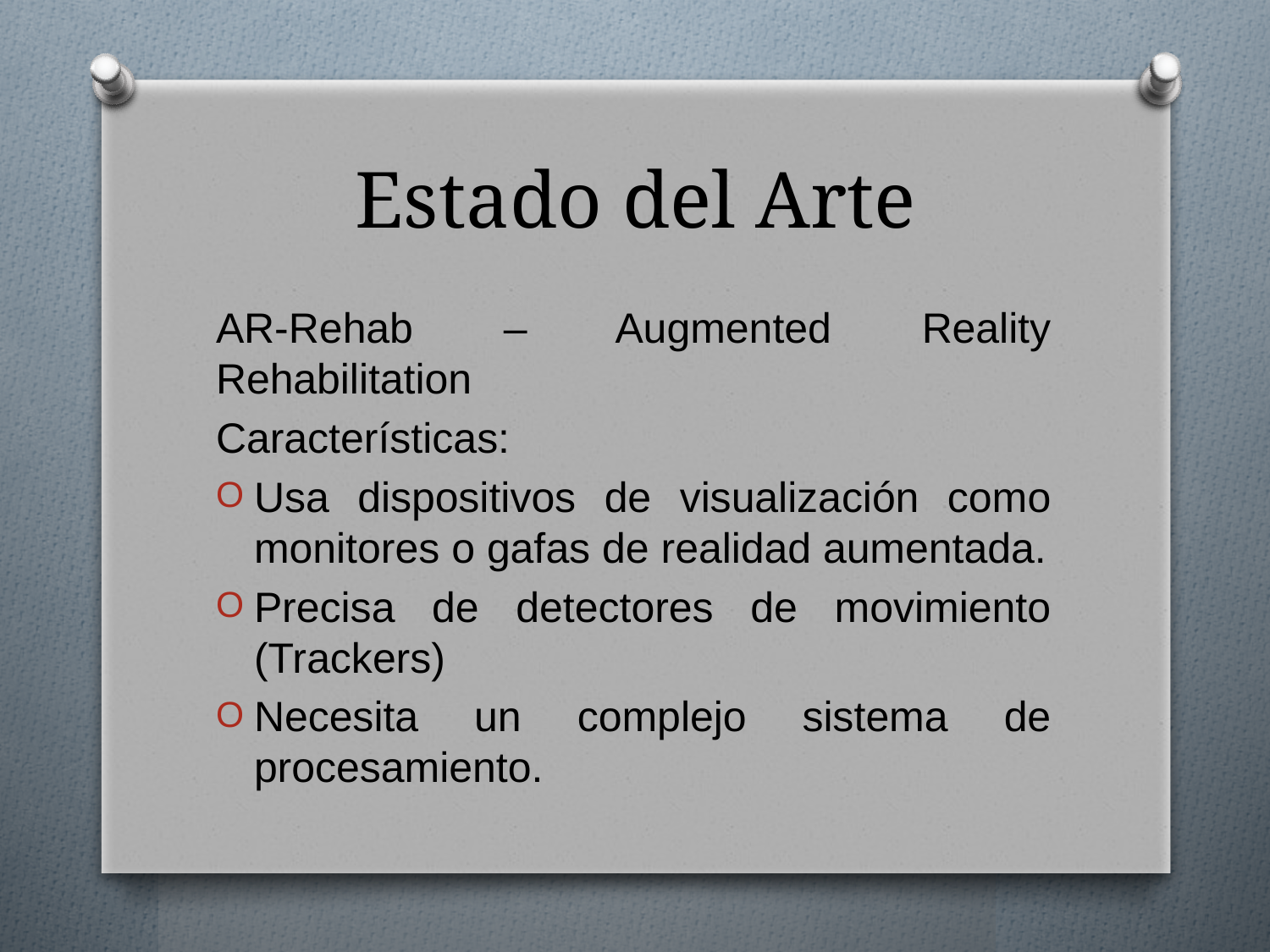

# Estado del Arte
AR-Rehab – Augmented Reality Rehabilitation
Características:
Usa dispositivos de visualización como monitores o gafas de realidad aumentada.
Precisa de detectores de movimiento (Trackers)
Necesita un complejo sistema de procesamiento.